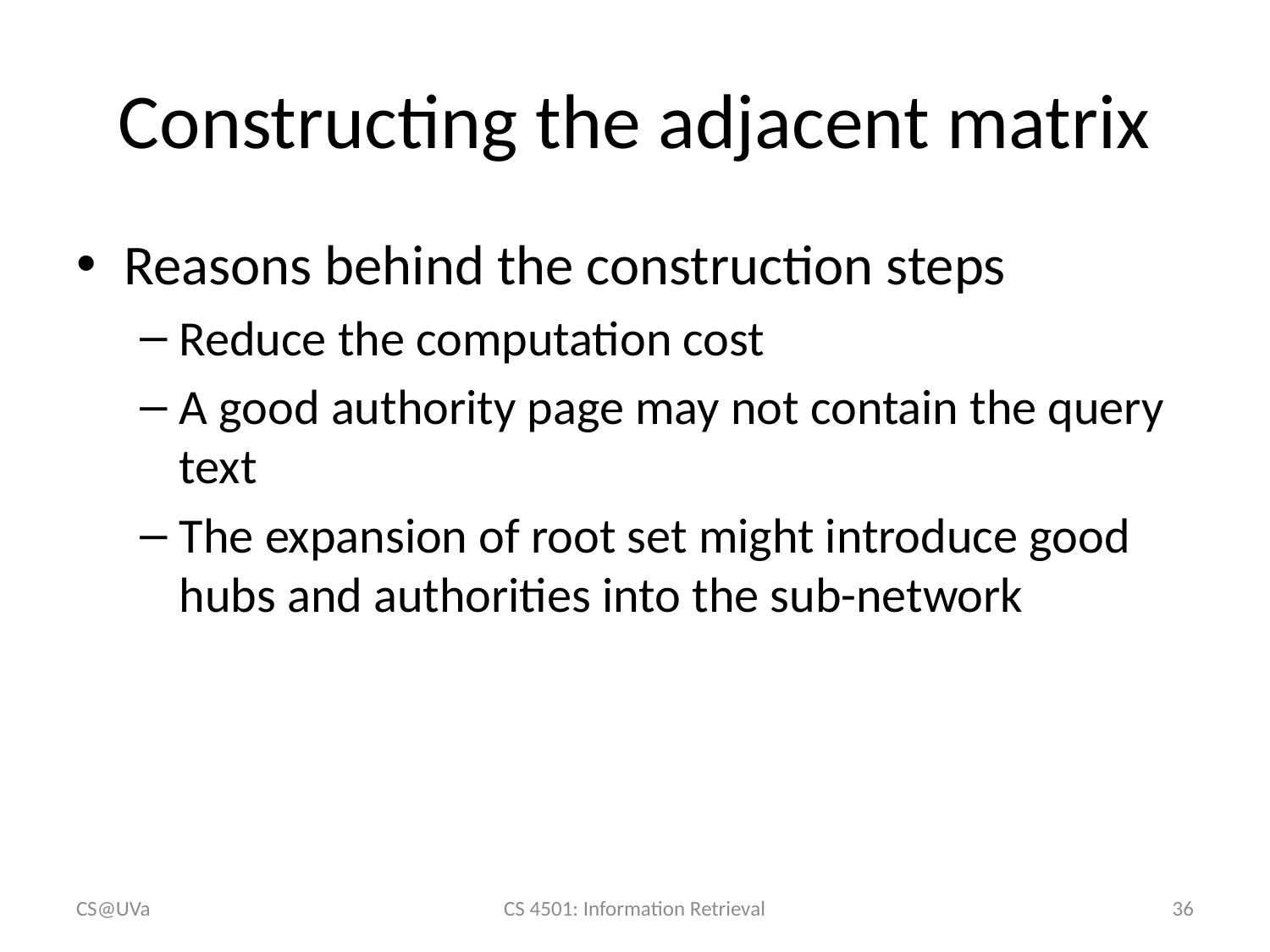

# Constructing the adjacent matrix
Reasons behind the construction steps
Reduce the computation cost
A good authority page may not contain the query text
The expansion of root set might introduce good hubs and authorities into the sub-network
CS@UVa
CS 4501: Information Retrieval
36